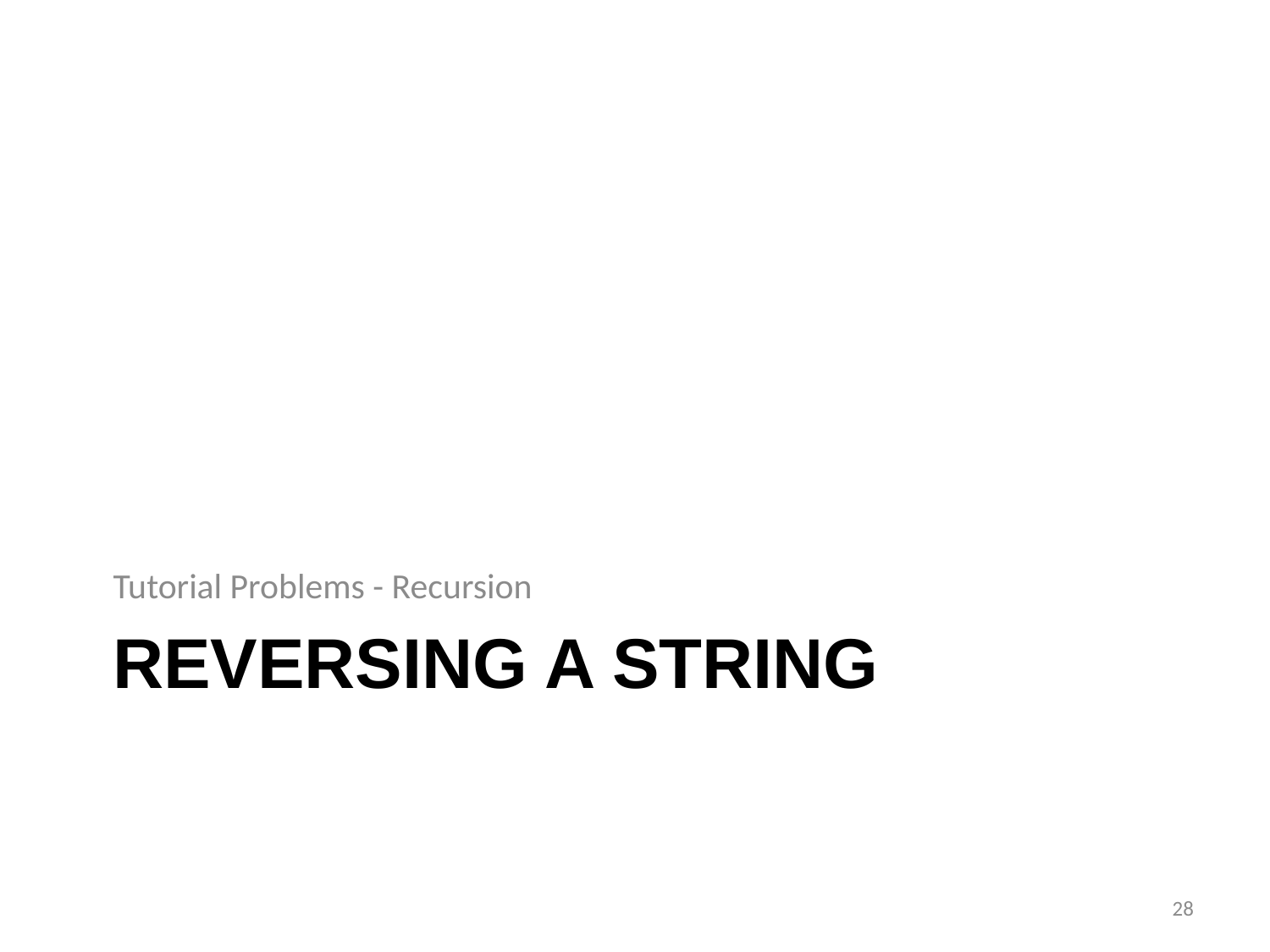

Tutorial Problems - Recursion
# Reversing a string
28